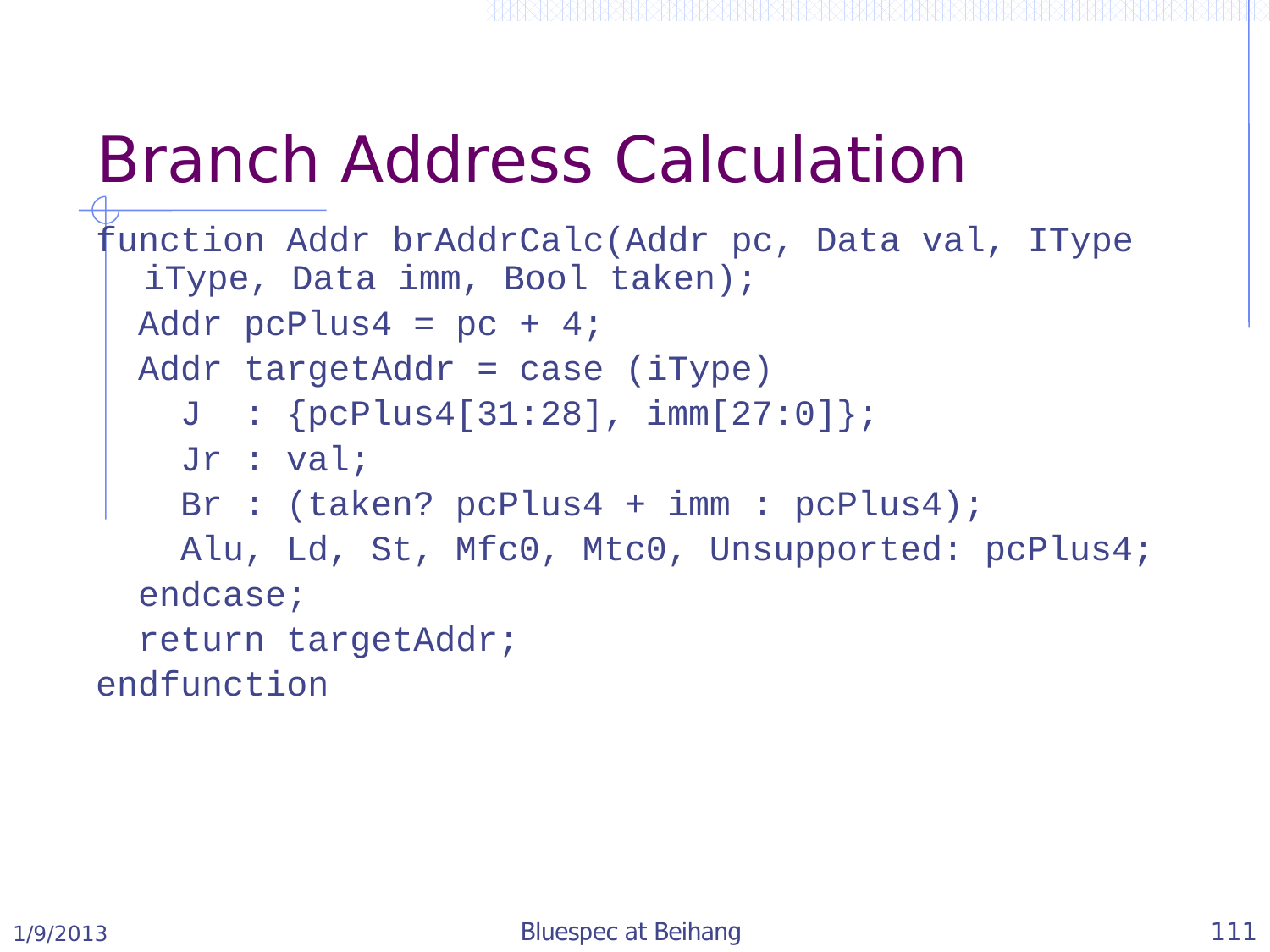

Branch Address Calculation

function Addr brAddrCalc(Addr pc, Data val, IType iType, Data imm, Bool taken);
  Addr pcPlus4 = pc + 4;
  Addr targetAddr = case (iType)
    J  : {pcPlus4[31:28], imm[27:0]};
    Jr : val;
    Br : (taken? pcPlus4 + imm : pcPlus4);
    Alu, Ld, St, Mfc0, Mtc0, Unsupported: pcPlus4;
  endcase;
  return targetAddr;
endfunction
1/9/2013
Bluespec at Beihang
111